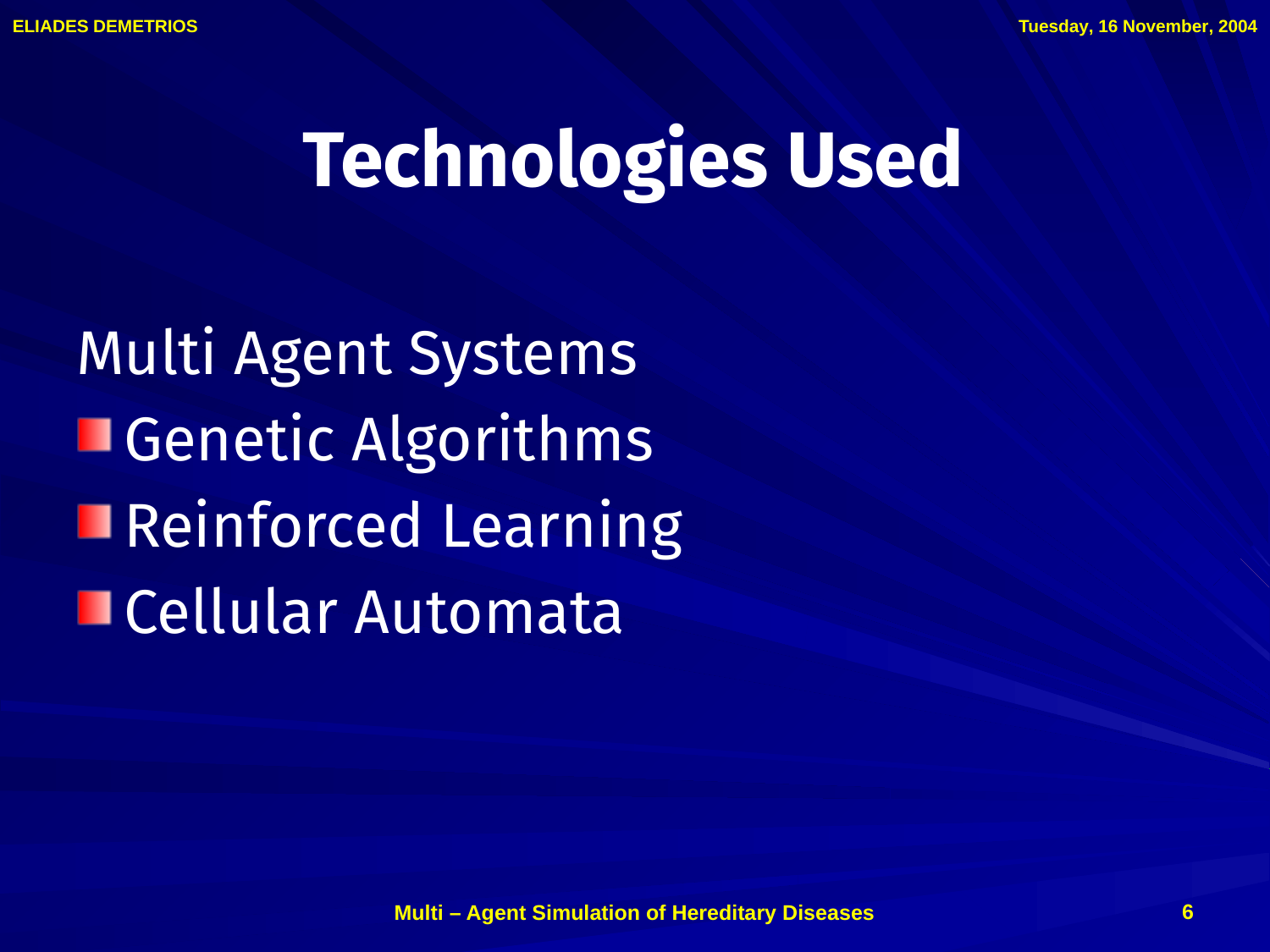

# Technologies Used
Multi Agent Systems
Genetic Algorithms
Reinforced Learning
Cellular Automata

6
Multi – Agent Simulation of Hereditary Diseases